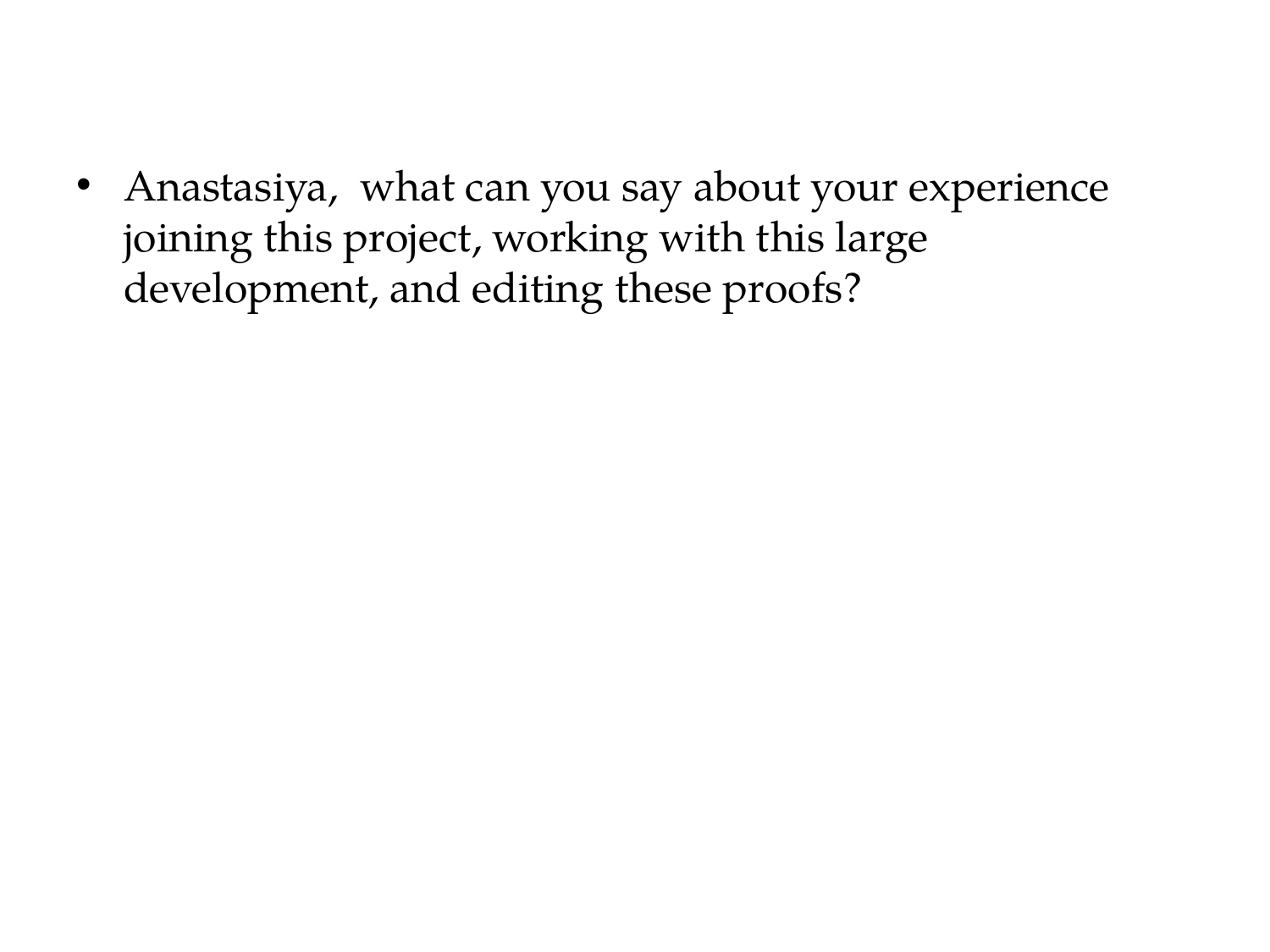

#
Anastasiya,  what can you say about your experience joining this project, working with this large development, and editing these proofs?